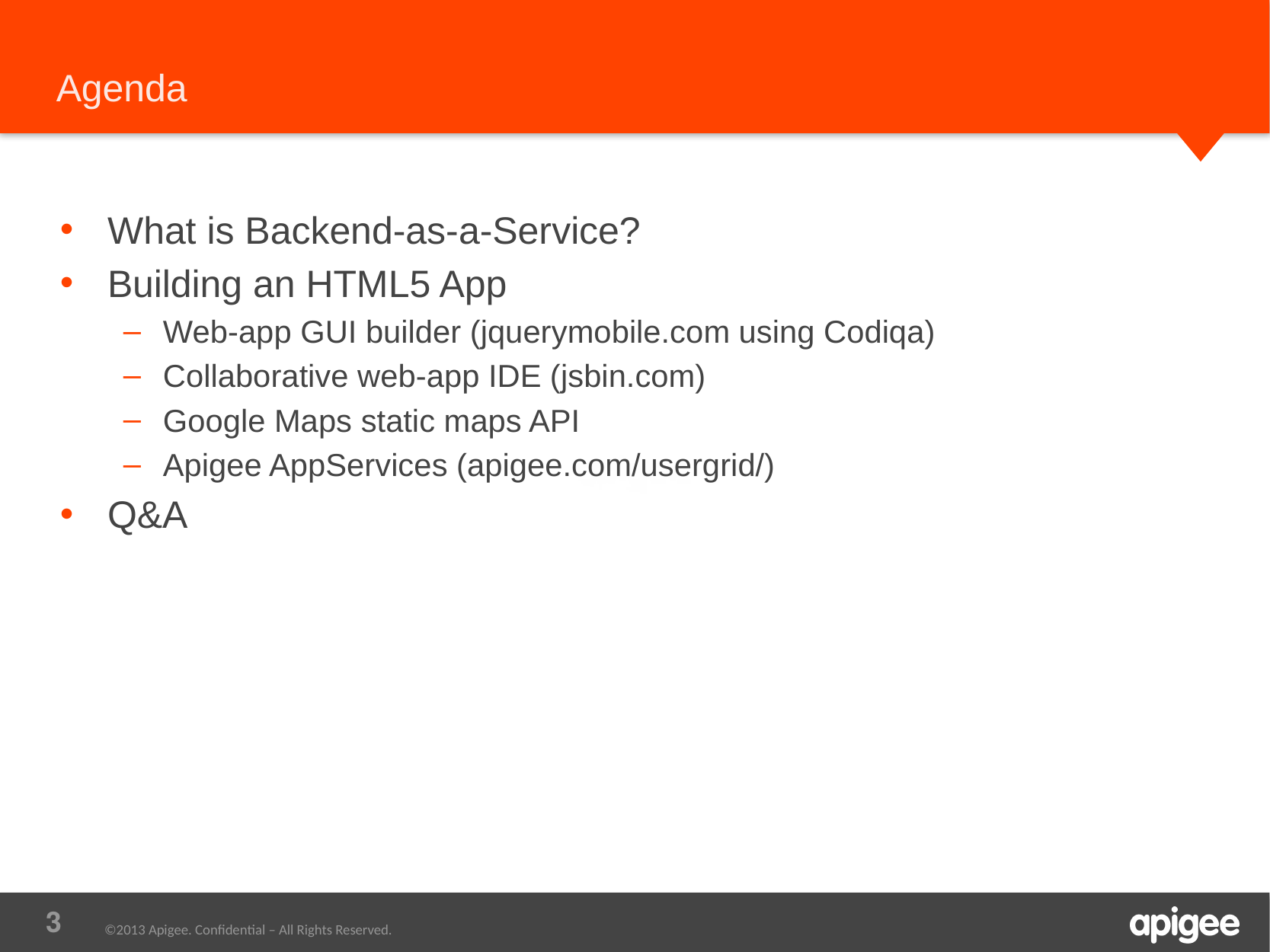

# Agenda
What is Backend-as-a-Service?
Building an HTML5 App
Web-app GUI builder (jquerymobile.com using Codiqa)
Collaborative web-app IDE (jsbin.com)
Google Maps static maps API
Apigee AppServices (apigee.com/usergrid/)
Q&A